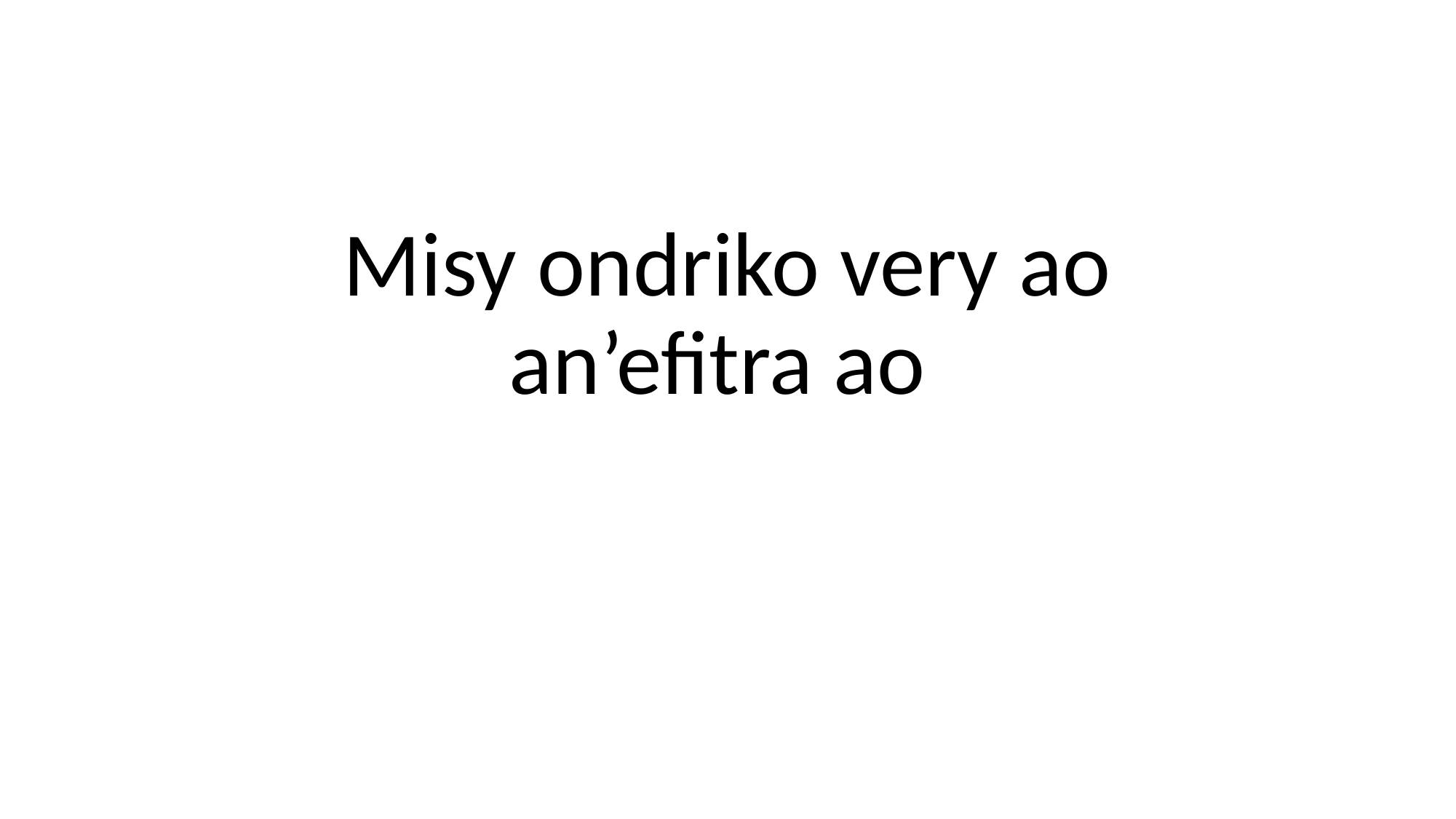

# Misy ondriko very ao an’efitra ao